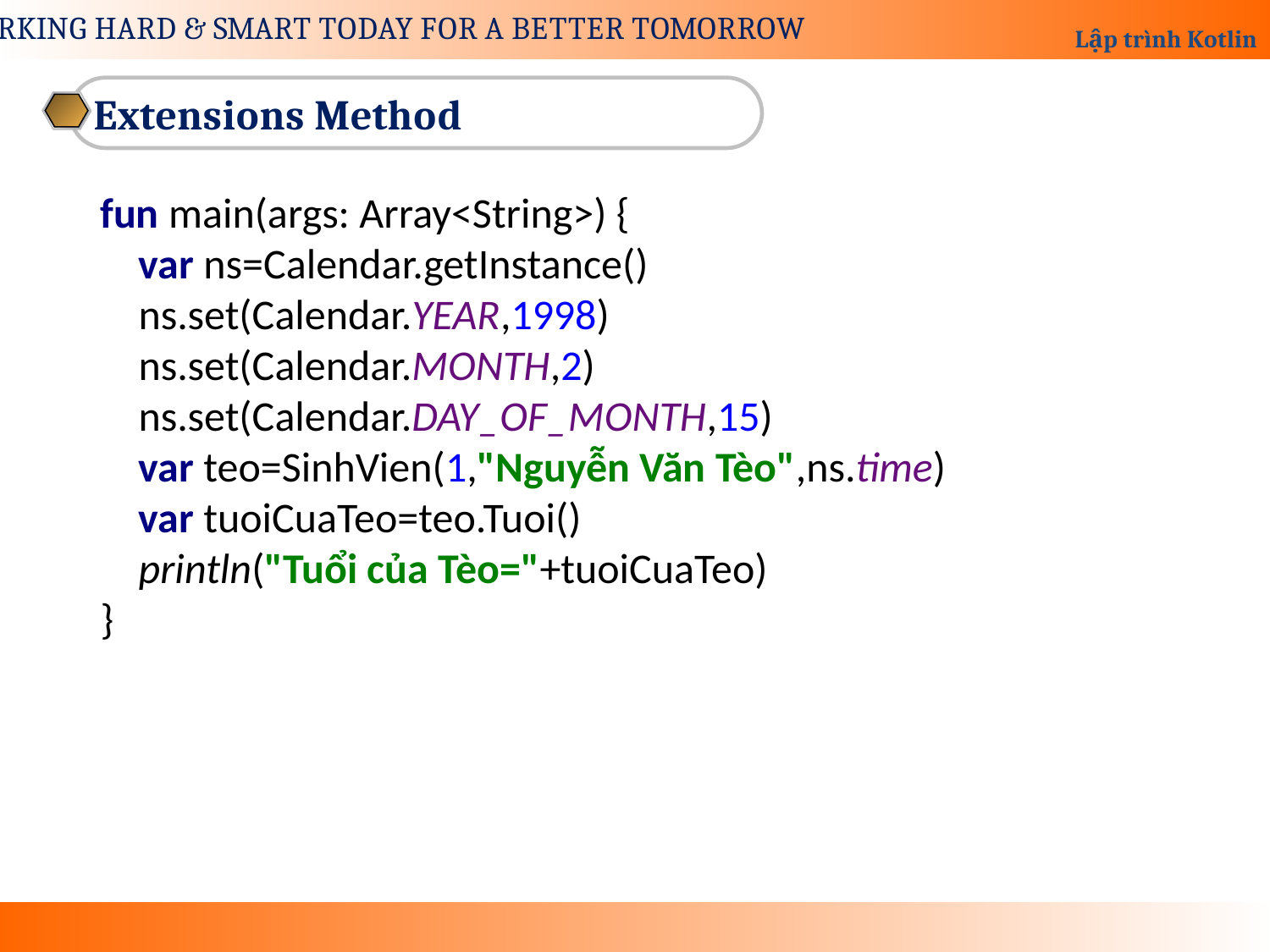

Extensions Method

fun main(args: Array<String>) {
    var ns=Calendar.getInstance()
    ns.set(Calendar.YEAR,1998)
    ns.set(Calendar.MONTH,2)
    ns.set(Calendar.DAY_OF_MONTH,15)
    var teo=SinhVien(1,"Nguyễn Văn Tèo",ns.time)
    var tuoiCuaTeo=teo.Tuoi()
    println("Tuổi của Tèo="+tuoiCuaTeo)
}